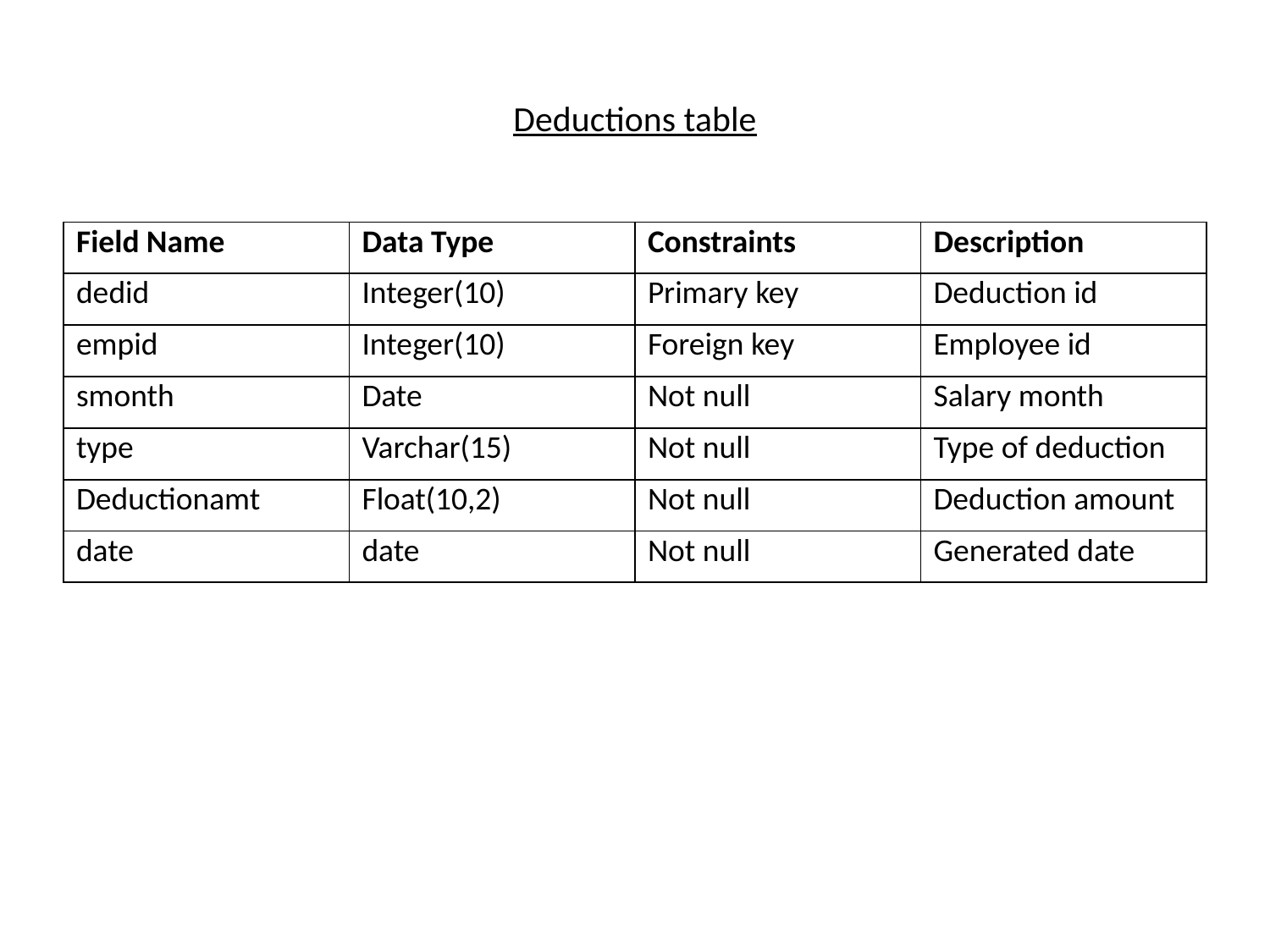

# Deductions table
| Field Name | Data Type | Constraints | Description |
| --- | --- | --- | --- |
| dedid | Integer(10) | Primary key | Deduction id |
| empid | Integer(10) | Foreign key | Employee id |
| smonth | Date | Not null | Salary month |
| type | Varchar(15) | Not null | Type of deduction |
| Deductionamt | Float(10,2) | Not null | Deduction amount |
| date | date | Not null | Generated date |